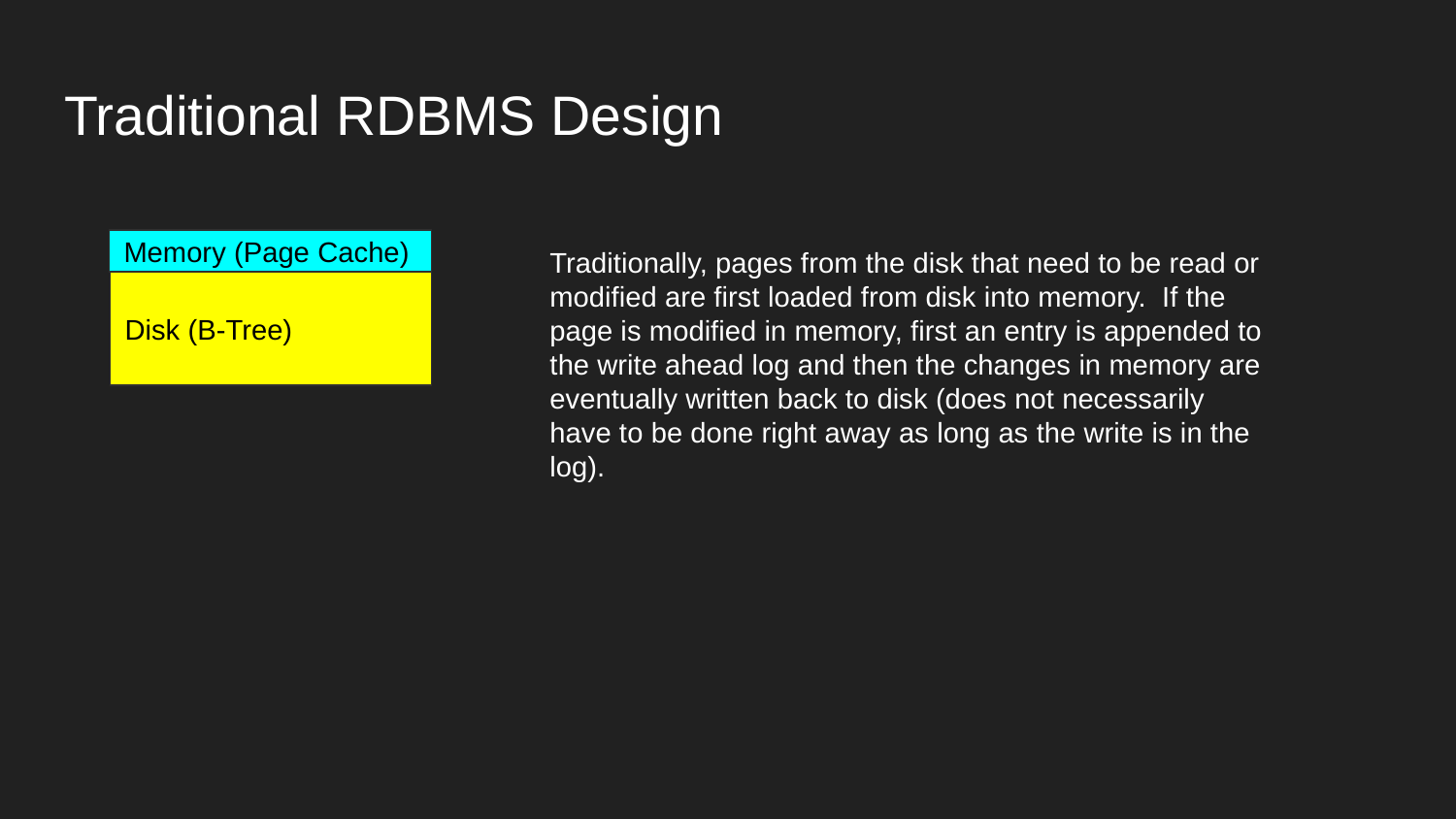

# Traditional RDBMS Design
Memory (Page Cache)
Traditionally, pages from the disk that need to be read or modified are first loaded from disk into memory.  If the page is modified in memory, first an entry is appended to the write ahead log and then the changes in memory are eventually written back to disk (does not necessarily have to be done right away as long as the write is in the log).
Disk (B-Tree)